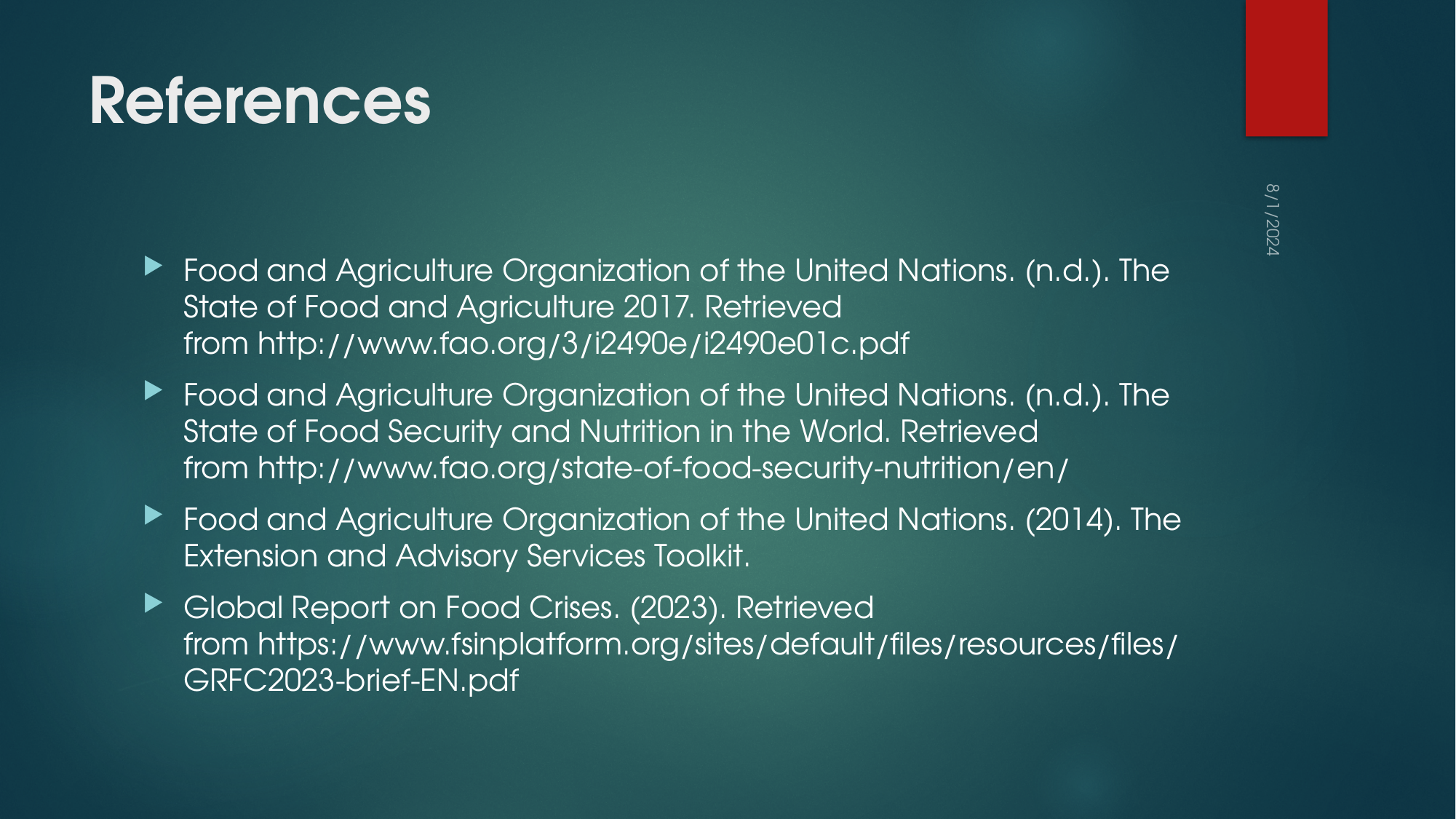

# References
8/1/2024
Food and Agriculture Organization of the United Nations. (n.d.). The State of Food and Agriculture 2017. Retrieved from http://www.fao.org/3/i2490e/i2490e01c.pdf
Food and Agriculture Organization of the United Nations. (n.d.). The State of Food Security and Nutrition in the World. Retrieved from http://www.fao.org/state-of-food-security-nutrition/en/
Food and Agriculture Organization of the United Nations. (2014). The Extension and Advisory Services Toolkit.
Global Report on Food Crises. (2023). Retrieved from https://www.fsinplatform.org/sites/default/files/resources/files/GRFC2023-brief-EN.pdf